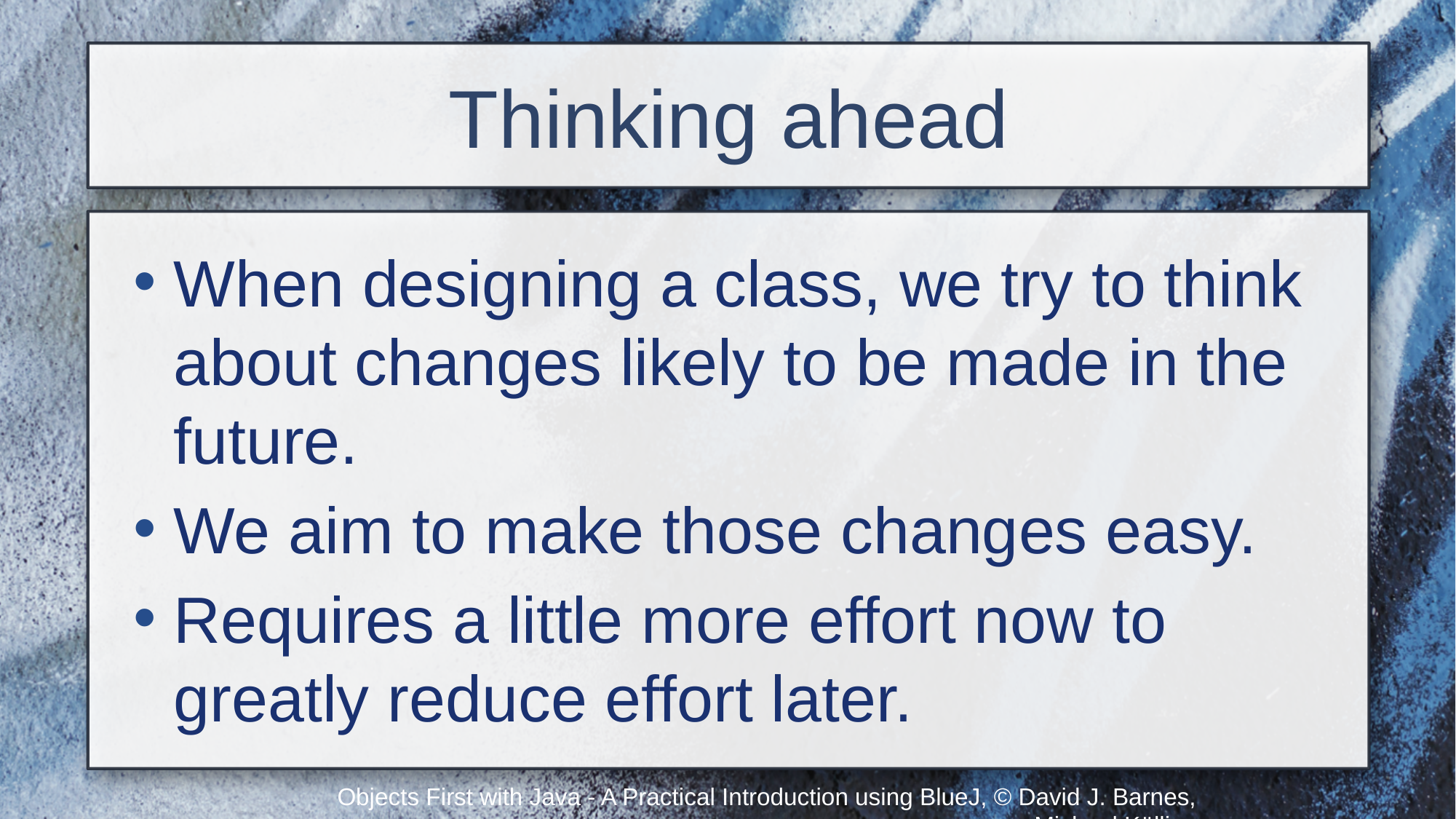

# Thinking ahead
When designing a class, we try to think about changes likely to be made in the future.
We aim to make those changes easy.
Requires a little more effort now to greatly reduce effort later.